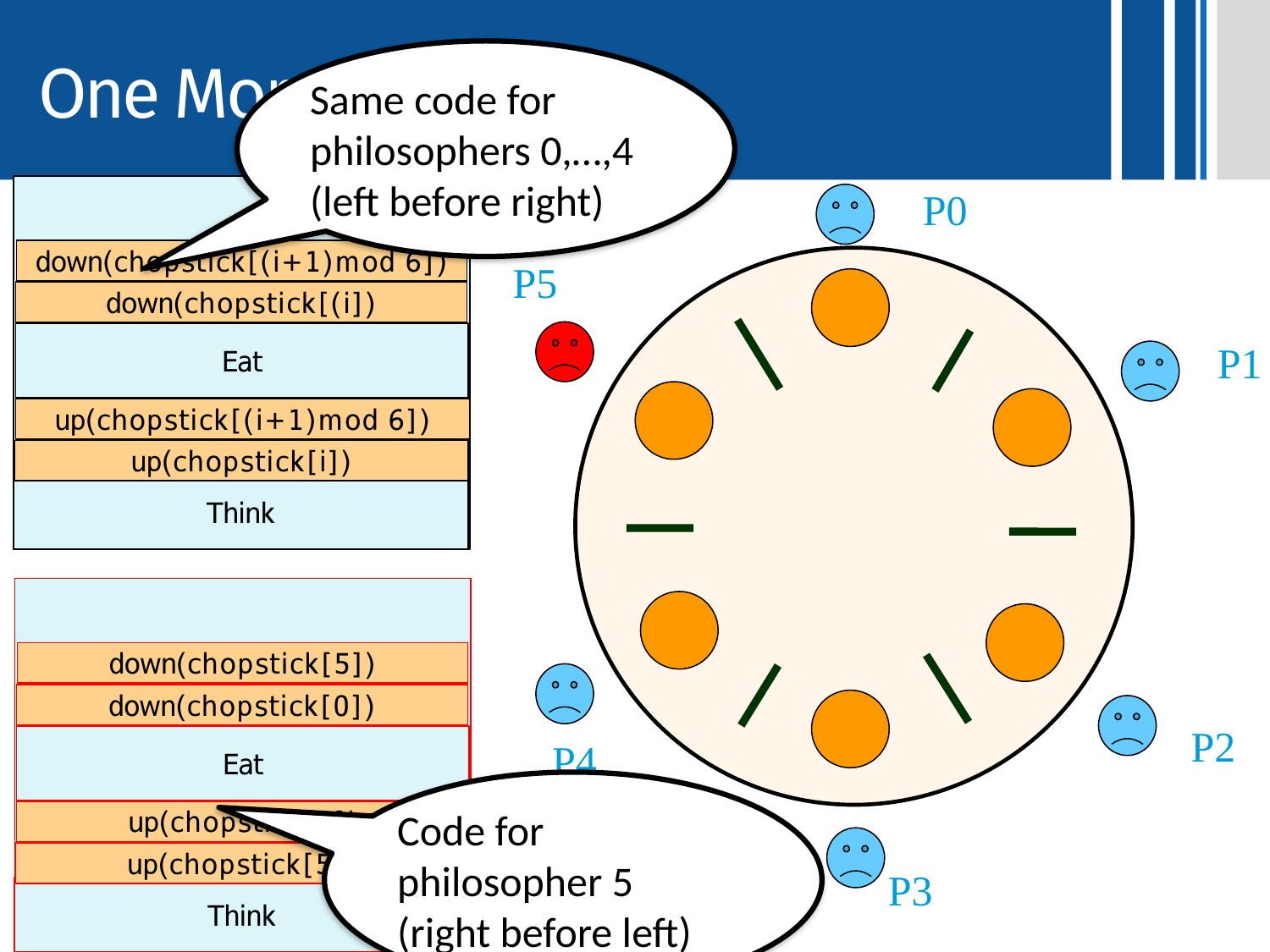

# One More Setting
Same code for philosophers 0,…,4
(left before right)

down(chopstick[(i+1)mod 6])
down(chopstick[(i])
Eat
up(chopstick[(i+1)mod 6])
up(chopstick[i])
Think
P0

P5

P1

down(chopstick[5])
down(chopstick[0])
Eat
up(chopstick[0])
up(chopstick[5])
Think

P2
P4
Code for philosopher 5
(right before left)

P3